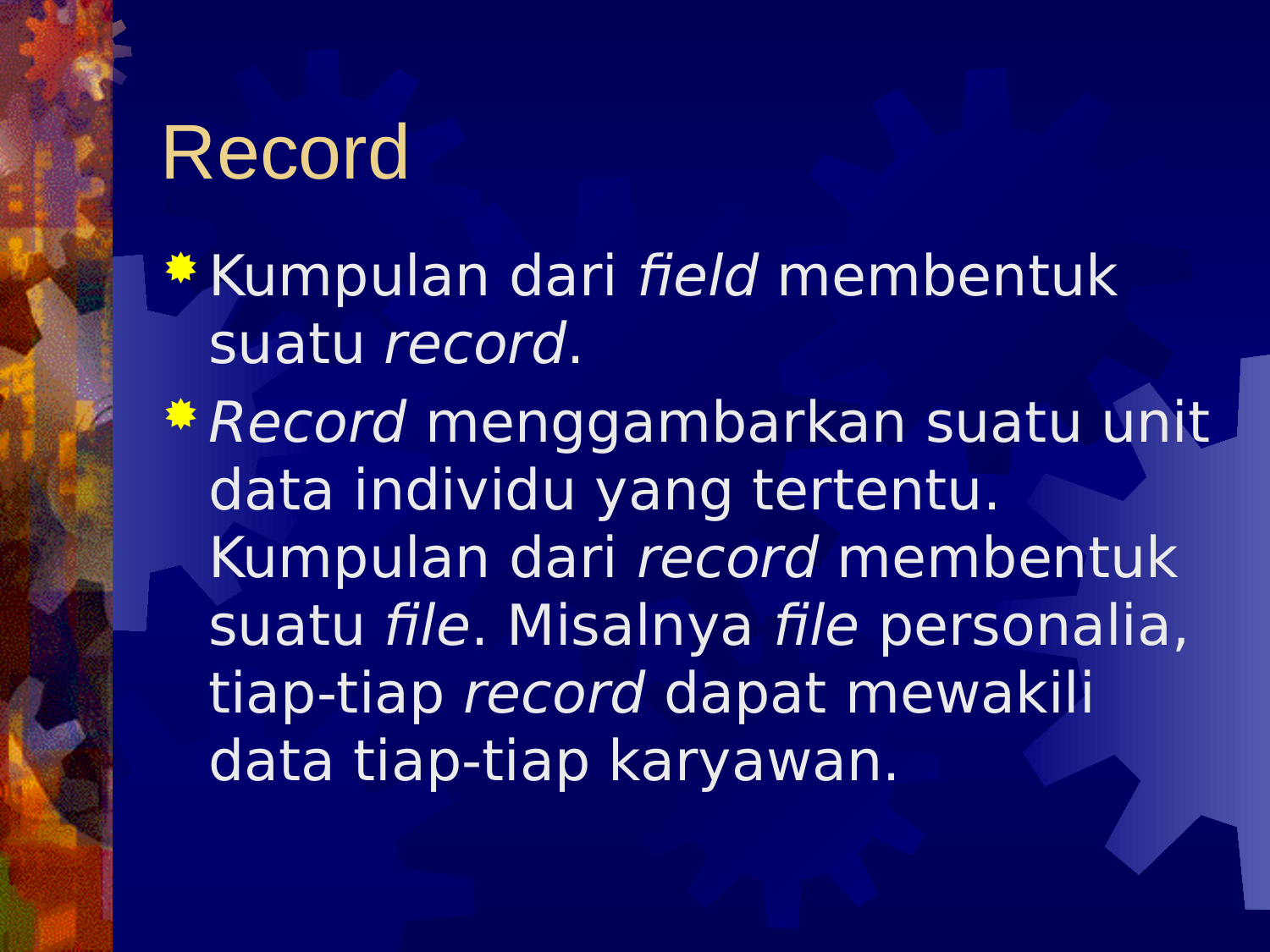

# Record
Kumpulan dari field membentuk suatu record.
Record menggambarkan suatu unit data individu yang tertentu. Kumpulan dari record membentuk suatu file. Misalnya file personalia, tiap-tiap record dapat mewakili data tiap-tiap karyawan.